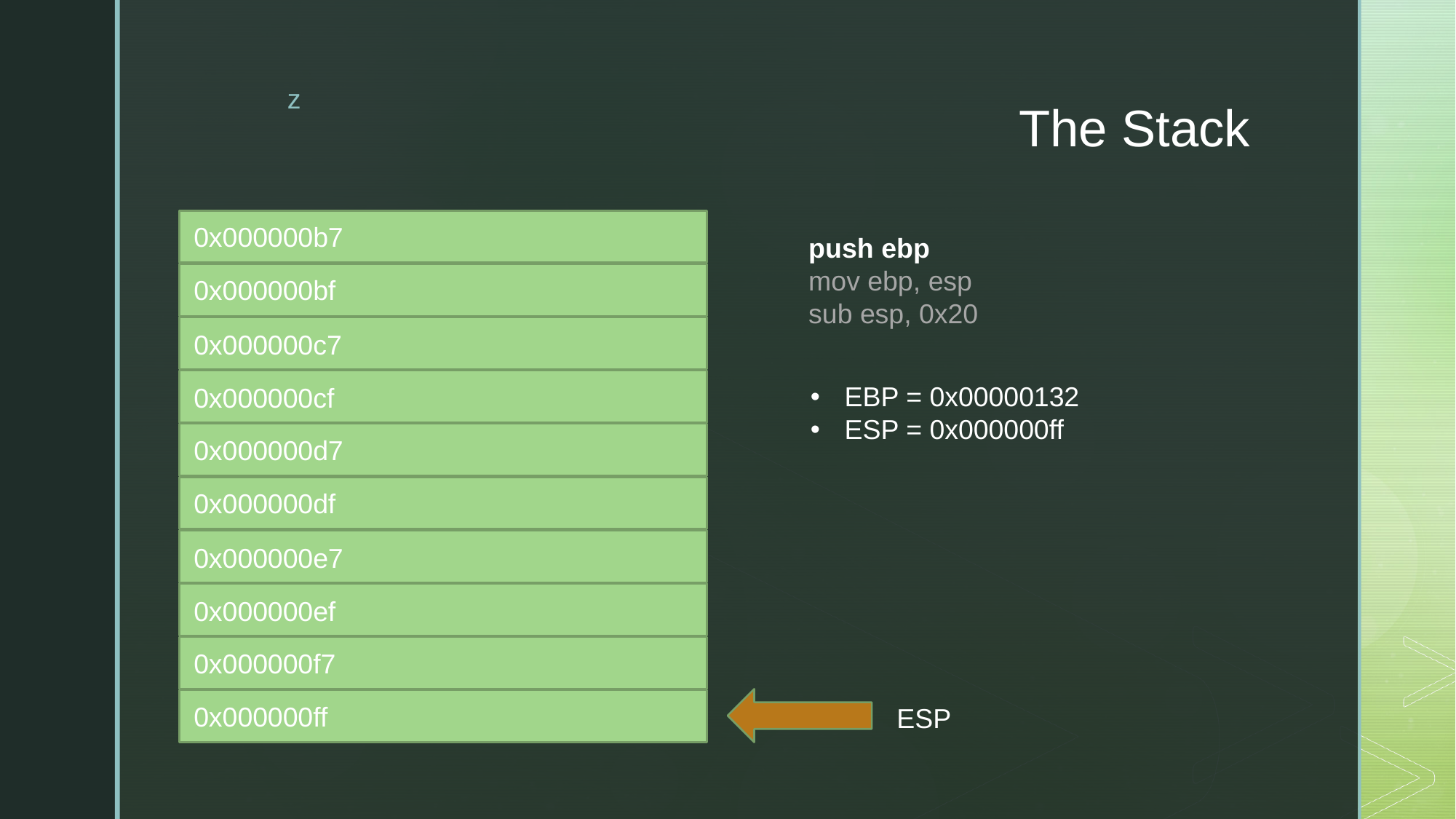

# The Stack

0x000000b7
push ebp
mov ebp, esp
sub esp, 0x20

0x000000bf

0x000000c7

EBP = 0x00000132
ESP = 0x000000ff
0x000000cf

0x000000d7

0x000000df

0x000000e7

0x000000ef

0x000000f7

0x000000ff
ESP